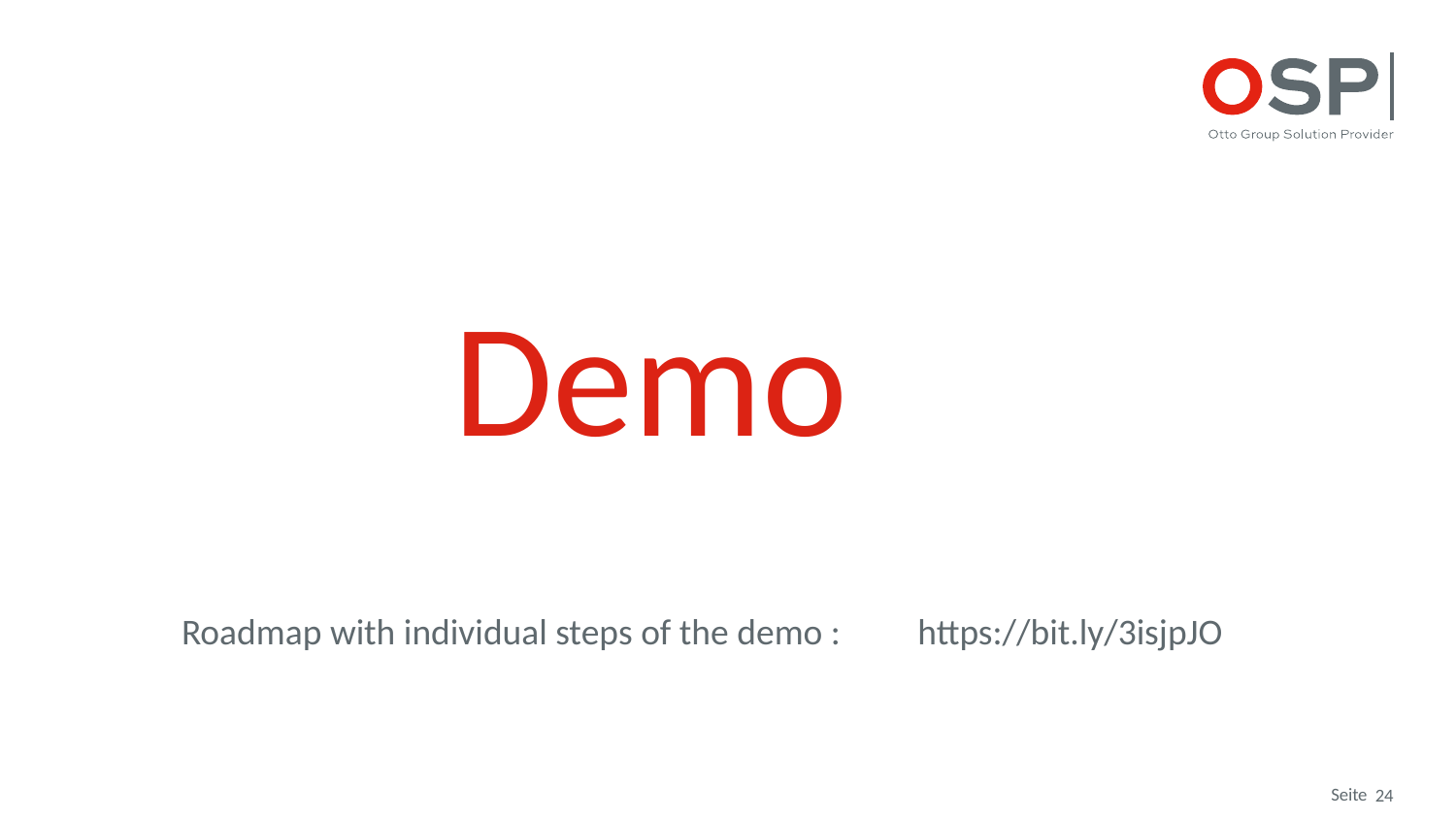

# Demo
Roadmap with individual steps of the demo :	 https://bit.ly/3isjpJO

Seite
24